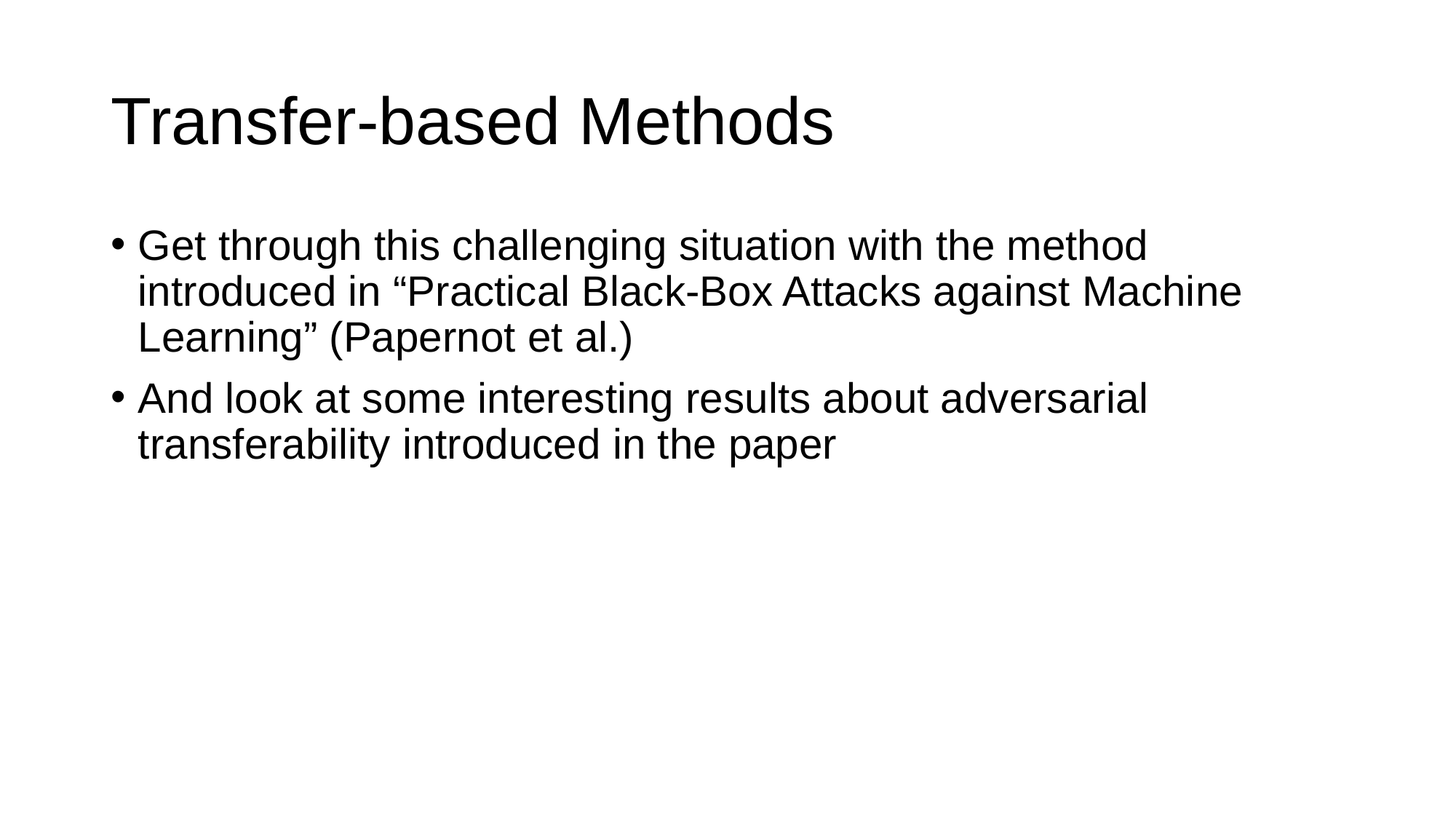

# Transfer-based Methods
Get through this challenging situation with the method introduced in “Practical Black-Box Attacks against Machine Learning” (Papernot et al.)
And look at some interesting results about adversarial transferability introduced in the paper